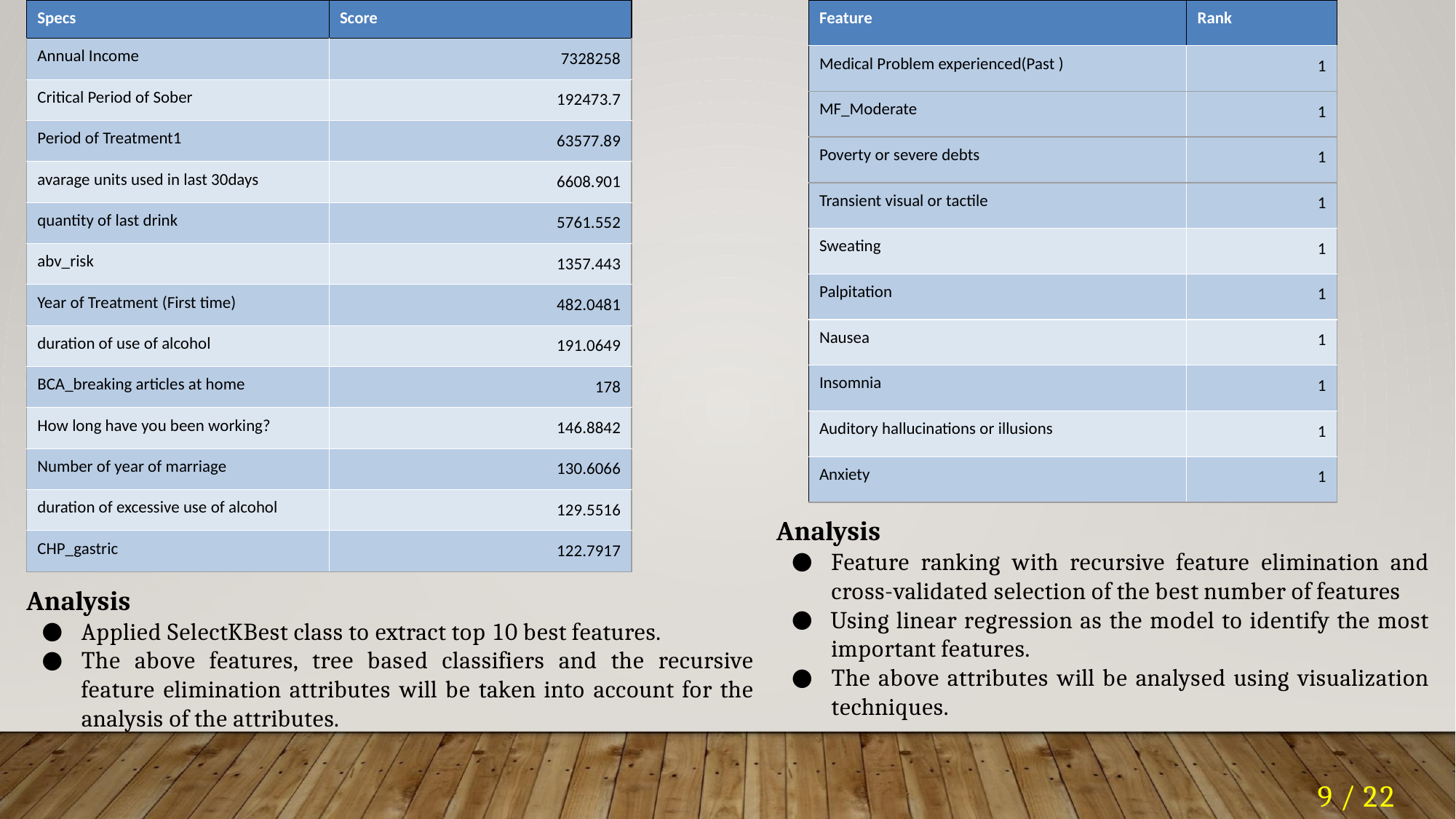

| Specs | Score |
| --- | --- |
| Annual Income | 7328258 |
| Critical Period of Sober | 192473.7 |
| Period of Treatment1 | 63577.89 |
| avarage units used in last 30days | 6608.901 |
| quantity of last drink | 5761.552 |
| abv\_risk | 1357.443 |
| Year of Treatment (First time) | 482.0481 |
| duration of use of alcohol | 191.0649 |
| BCA\_breaking articles at home | 178 |
| How long have you been working? | 146.8842 |
| Number of year of marriage | 130.6066 |
| duration of excessive use of alcohol | 129.5516 |
| CHP\_gastric | 122.7917 |
| Feature | Rank |
| --- | --- |
| Medical Problem experienced(Past ) | 1 |
| MF\_Moderate | 1 |
| Poverty or severe debts | 1 |
| Transient visual or tactile | 1 |
| Sweating | 1 |
| Palpitation | 1 |
| Nausea | 1 |
| Insomnia | 1 |
| Auditory hallucinations or illusions | 1 |
| Anxiety | 1 |
Analysis
Feature ranking with recursive feature elimination and cross-validated selection of the best number of features
Using linear regression as the model to identify the most important features.
The above attributes will be analysed using visualization techniques.
Analysis
Applied SelectKBest class to extract top 10 best features.
The above features, tree based classifiers and the recursive feature elimination attributes will be taken into account for the analysis of the attributes.
     9 / 22